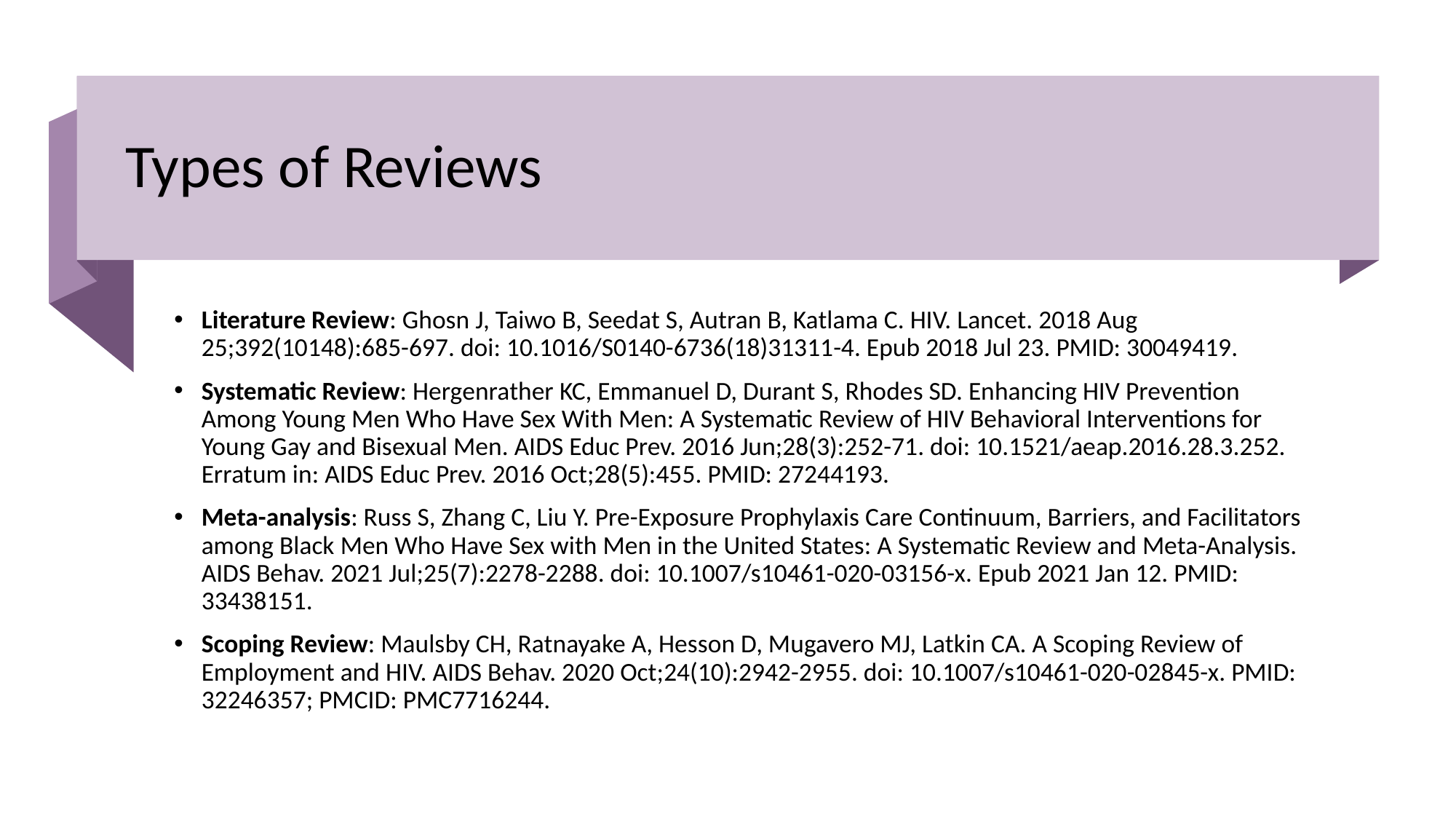

# Types of Reviews

Literature Review: Ghosn J, Taiwo B, Seedat S, Autran B, Katlama C. HIV. Lancet. 2018 Aug 25;392(10148):685-697. doi: 10.1016/S0140-6736(18)31311-4. Epub 2018 Jul 23. PMID: 30049419.
Systematic Review: Hergenrather KC, Emmanuel D, Durant S, Rhodes SD. Enhancing HIV Prevention Among Young Men Who Have Sex With Men: A Systematic Review of HIV Behavioral Interventions for Young Gay and Bisexual Men. AIDS Educ Prev. 2016 Jun;28(3):252-71. doi: 10.1521/aeap.2016.28.3.252. Erratum in: AIDS Educ Prev. 2016 Oct;28(5):455. PMID: 27244193.
Meta-analysis: Russ S, Zhang C, Liu Y. Pre-Exposure Prophylaxis Care Continuum, Barriers, and Facilitators among Black Men Who Have Sex with Men in the United States: A Systematic Review and Meta-Analysis. AIDS Behav. 2021 Jul;25(7):2278-2288. doi: 10.1007/s10461-020-03156-x. Epub 2021 Jan 12. PMID: 33438151.
Scoping Review: Maulsby CH, Ratnayake A, Hesson D, Mugavero MJ, Latkin CA. A Scoping Review of Employment and HIV. AIDS Behav. 2020 Oct;24(10):2942-2955. doi: 10.1007/s10461-020-02845-x. PMID: 32246357; PMCID: PMC7716244.